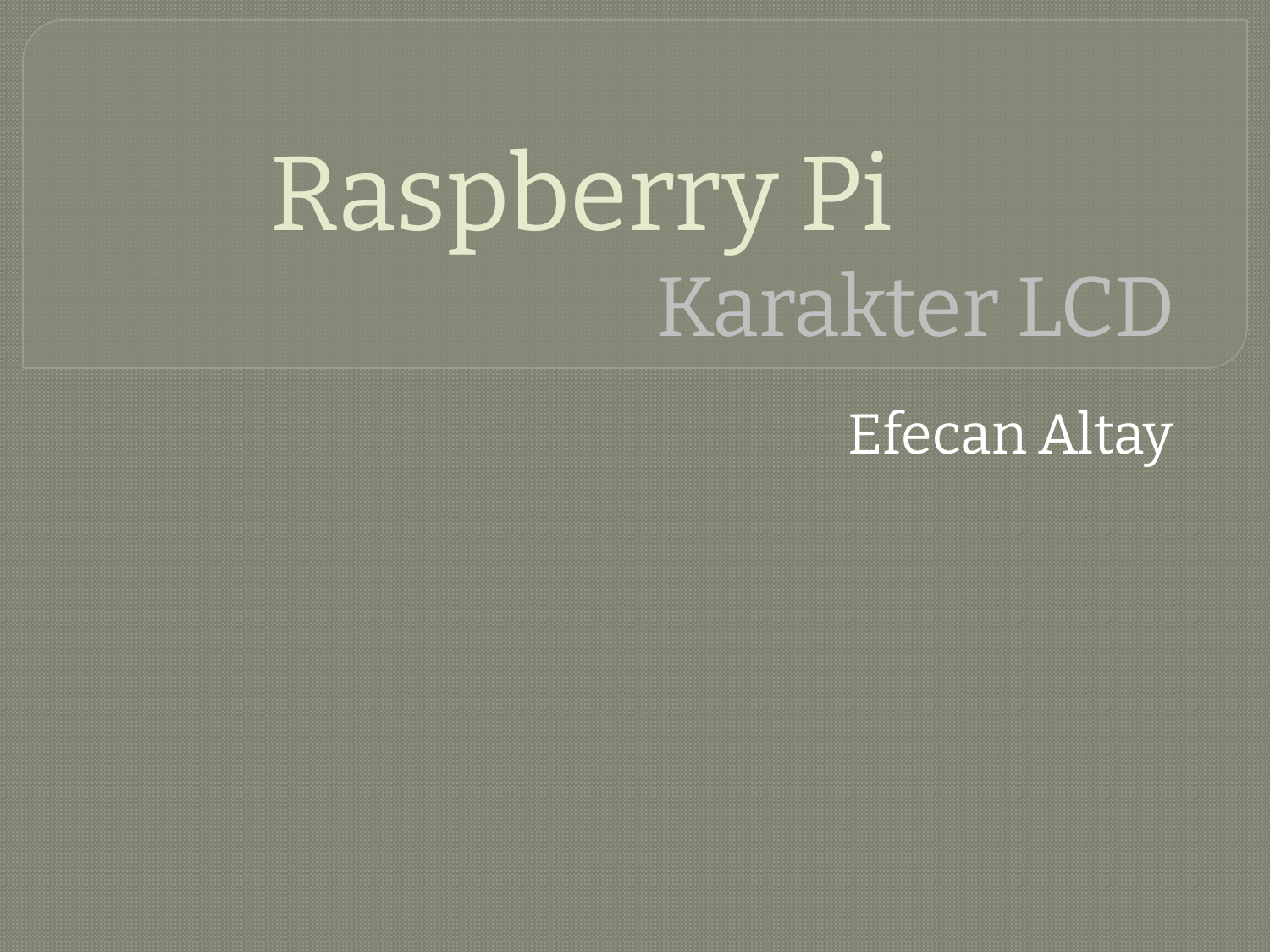

# Raspberry Pi Karakter LCD
Efecan Altay